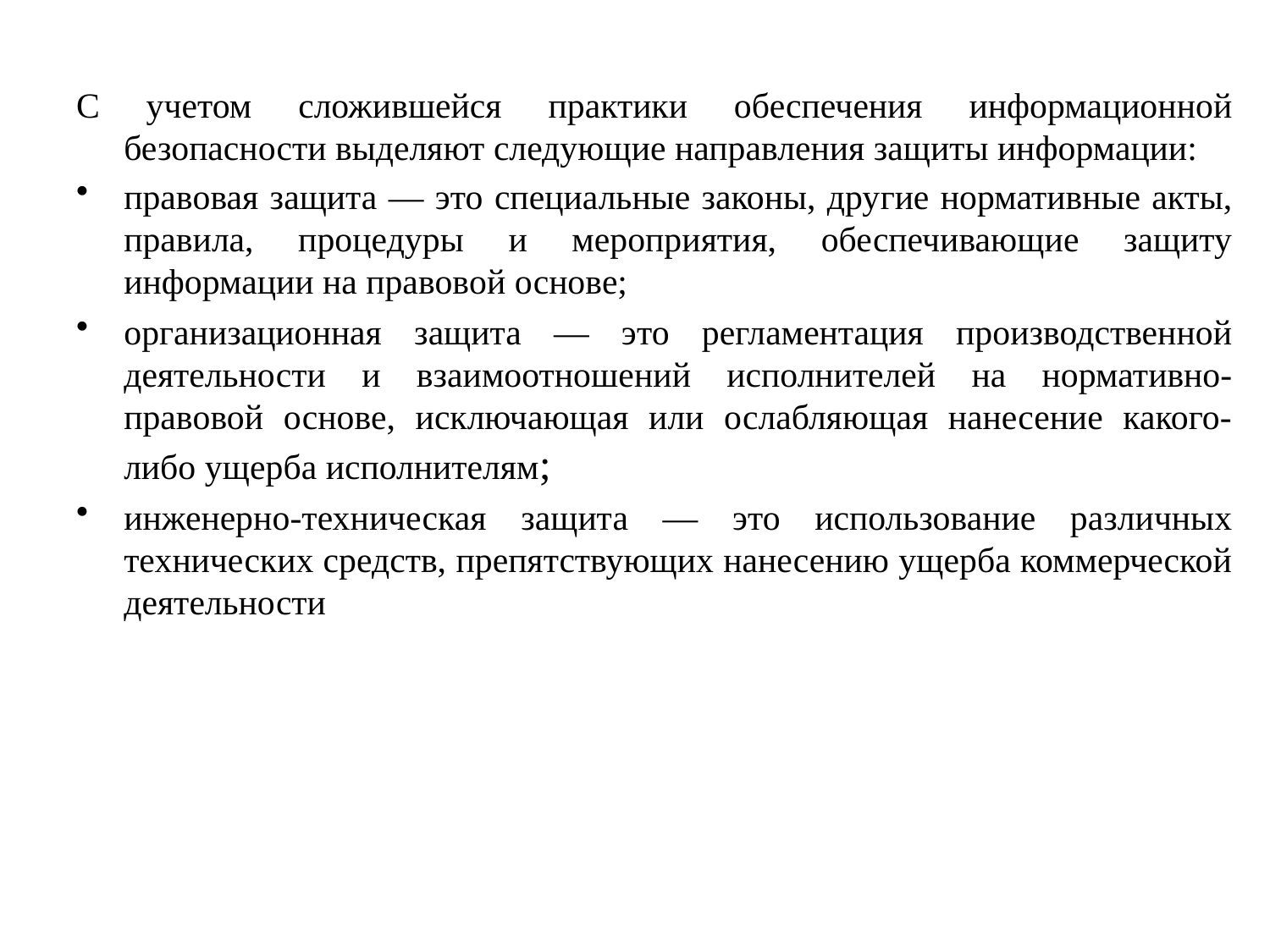

С учетом сложившейся практики обеспечения информационной безопасности выделяют следующие направления защиты информации:
правовая защита — это специальные законы, дру­гие нормативные акты, правила, процедуры и мероприятия, обеспечивающие защиту информации на правовой основе;
организационная защита — это регламентация производственной деятельности и взаимоотноше­ний исполнителей на нормативно-правовой основе, исключающая или ослабляющая нанесение какого-либо ущерба исполнителям;
инженерно-техническая защита — это использование различных технических средств, препятствующих нанесению ущерба коммерческой дея­тельности
#